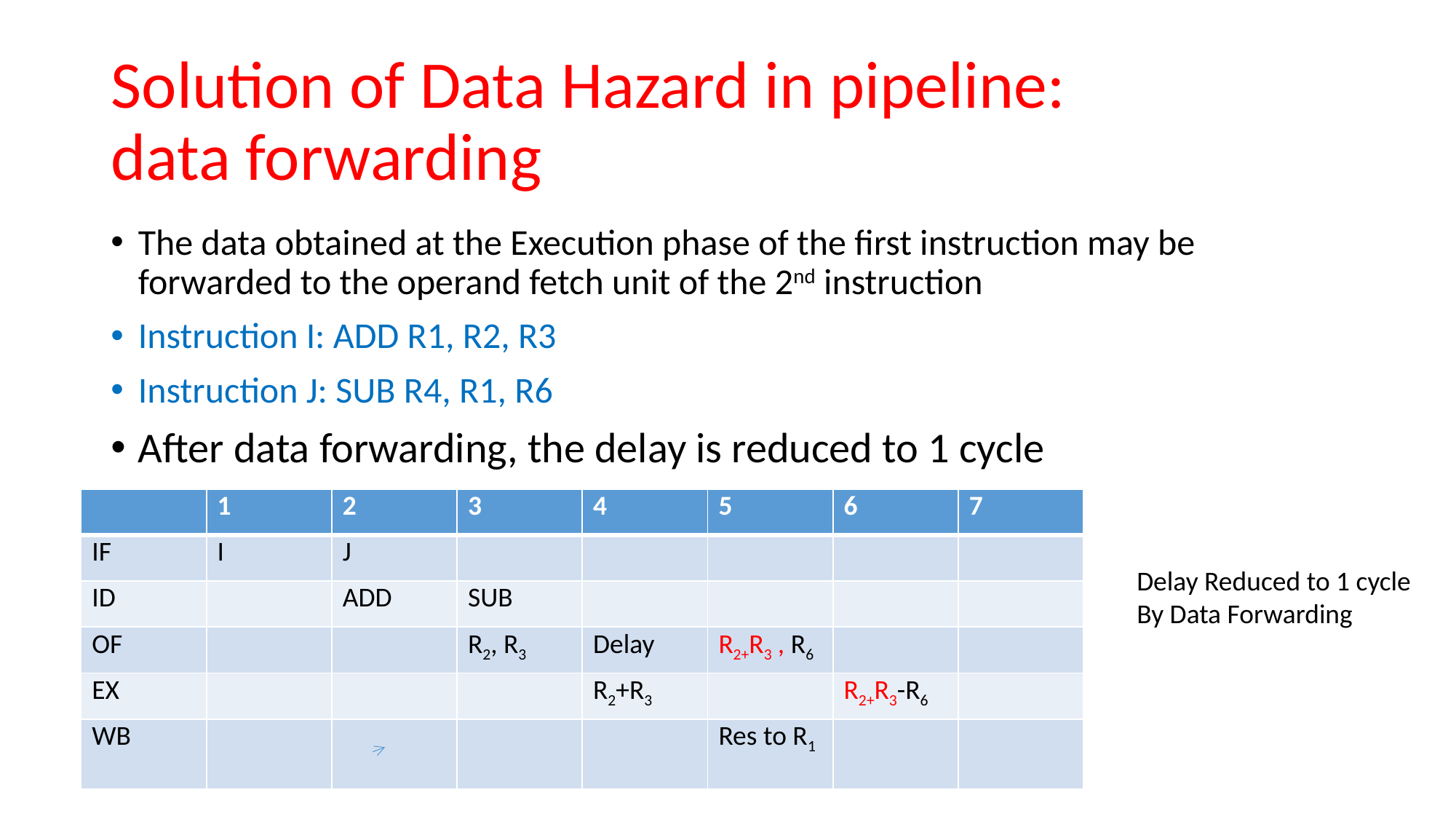

# Solution of Data Hazard in pipeline: data forwarding
The data obtained at the Execution phase of the first instruction may be forwarded to the operand fetch unit of the 2nd instruction
Instruction I: ADD R1, R2, R3
Instruction J: SUB R4, R1, R6
After data forwarding, the delay is reduced to 1 cycle

|  | 1 | 2 | 3 | 4 | 5 | 6 | 7 |
| --- | --- | --- | --- | --- | --- | --- | --- |
| IF | I | J |  |  |  |  |  |
| ID |  | ADD | SUB |  |  |  |  |
| OF |  |  | R2, R3 | Delay | R2+R3 , R6 |  |  |
| EX |  |  |  | R2+R3 |  | R2+R3-R6 |  |
| WB |  |  |  |  | Res to R1 |  |  |
Delay Reduced to 1 cycle
By Data Forwarding